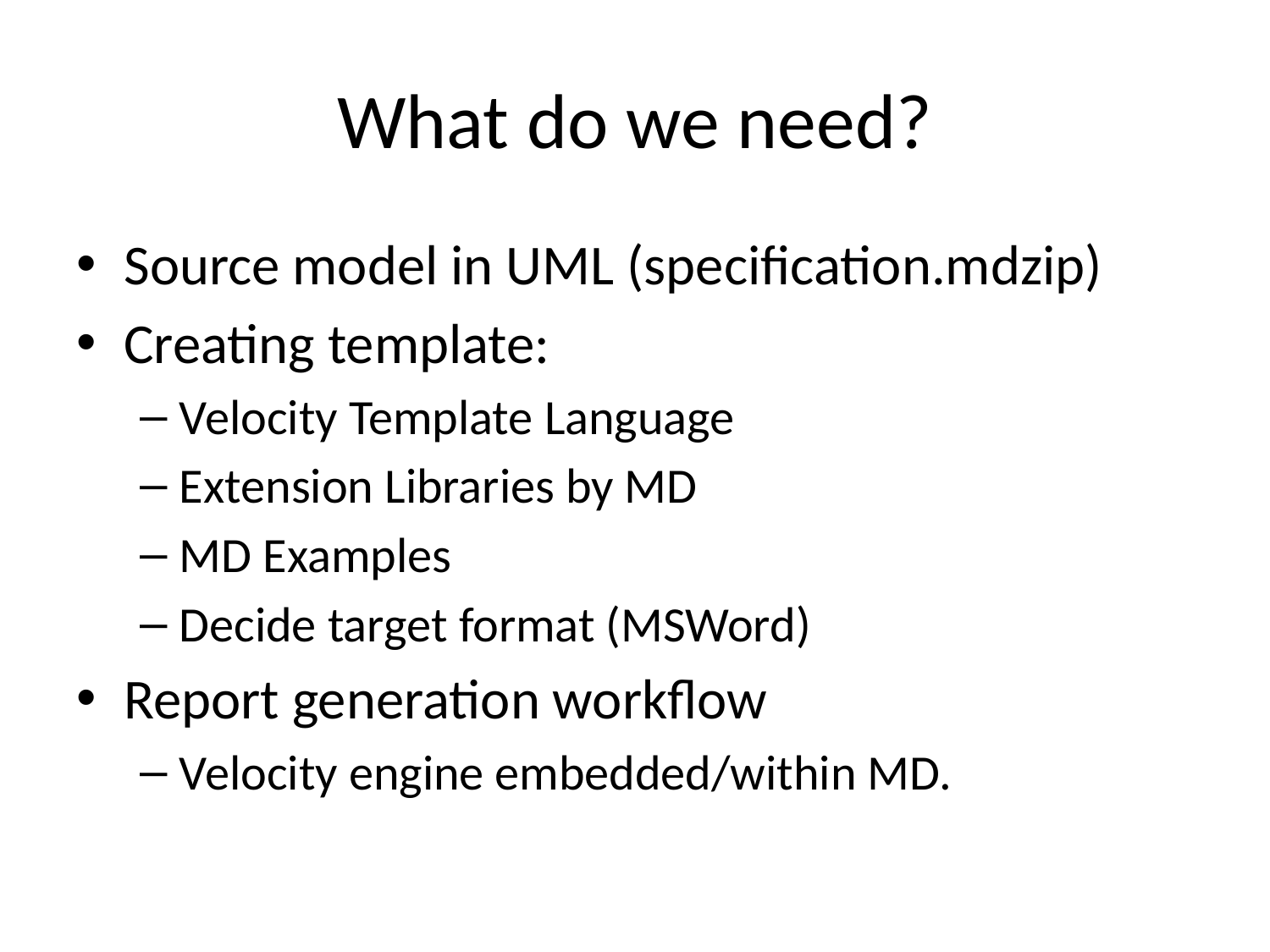

# What do we need?
Source model in UML (specification.mdzip)
Creating template:
Velocity Template Language
Extension Libraries by MD
MD Examples
Decide target format (MSWord)
Report generation workflow
Velocity engine embedded/within MD.